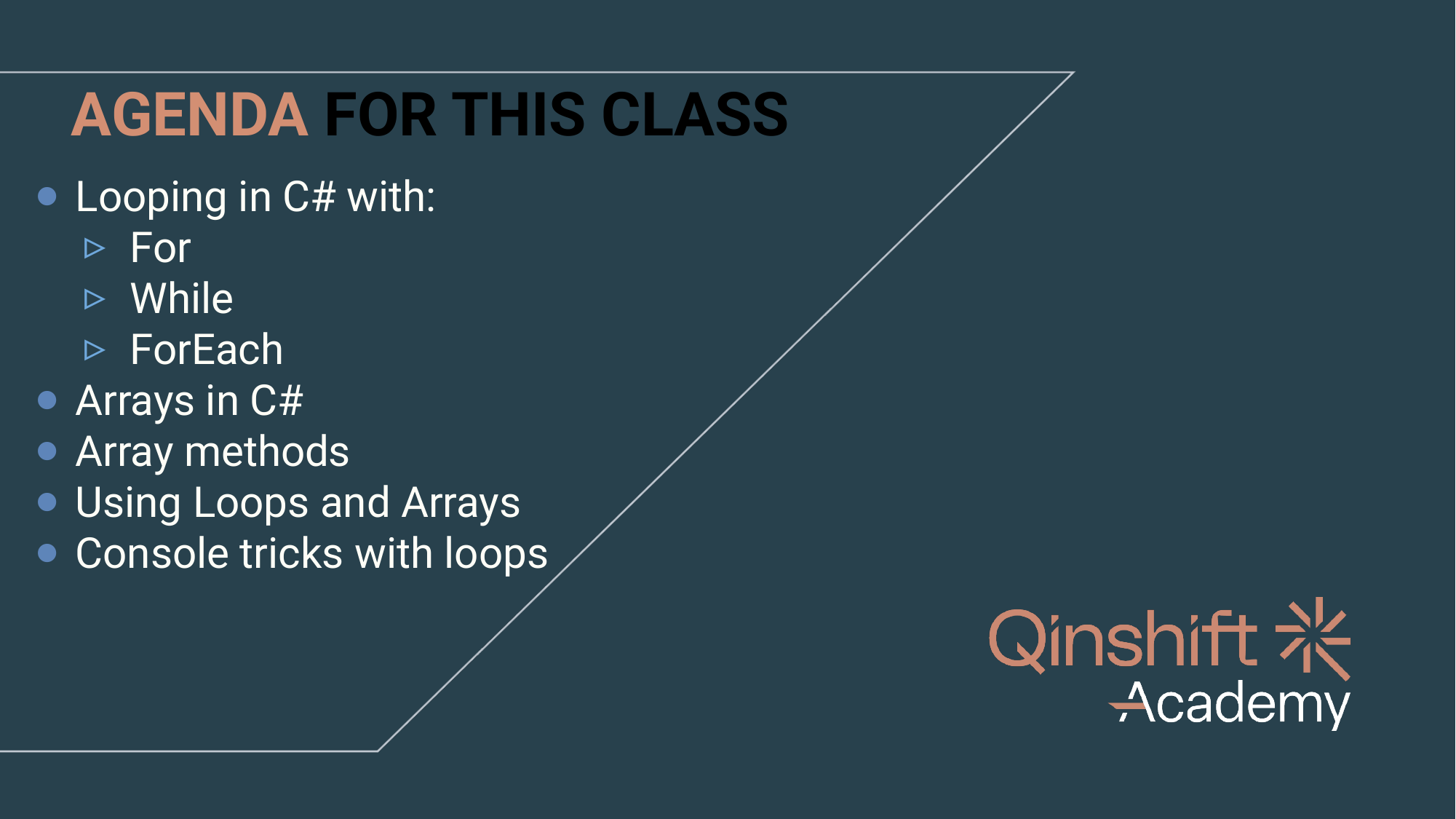

# AGENDA FOR THIS CLASS
Looping in C# with:
For
While
ForEach
Arrays in C#
Array methods
Using Loops and Arrays
Console tricks with loops